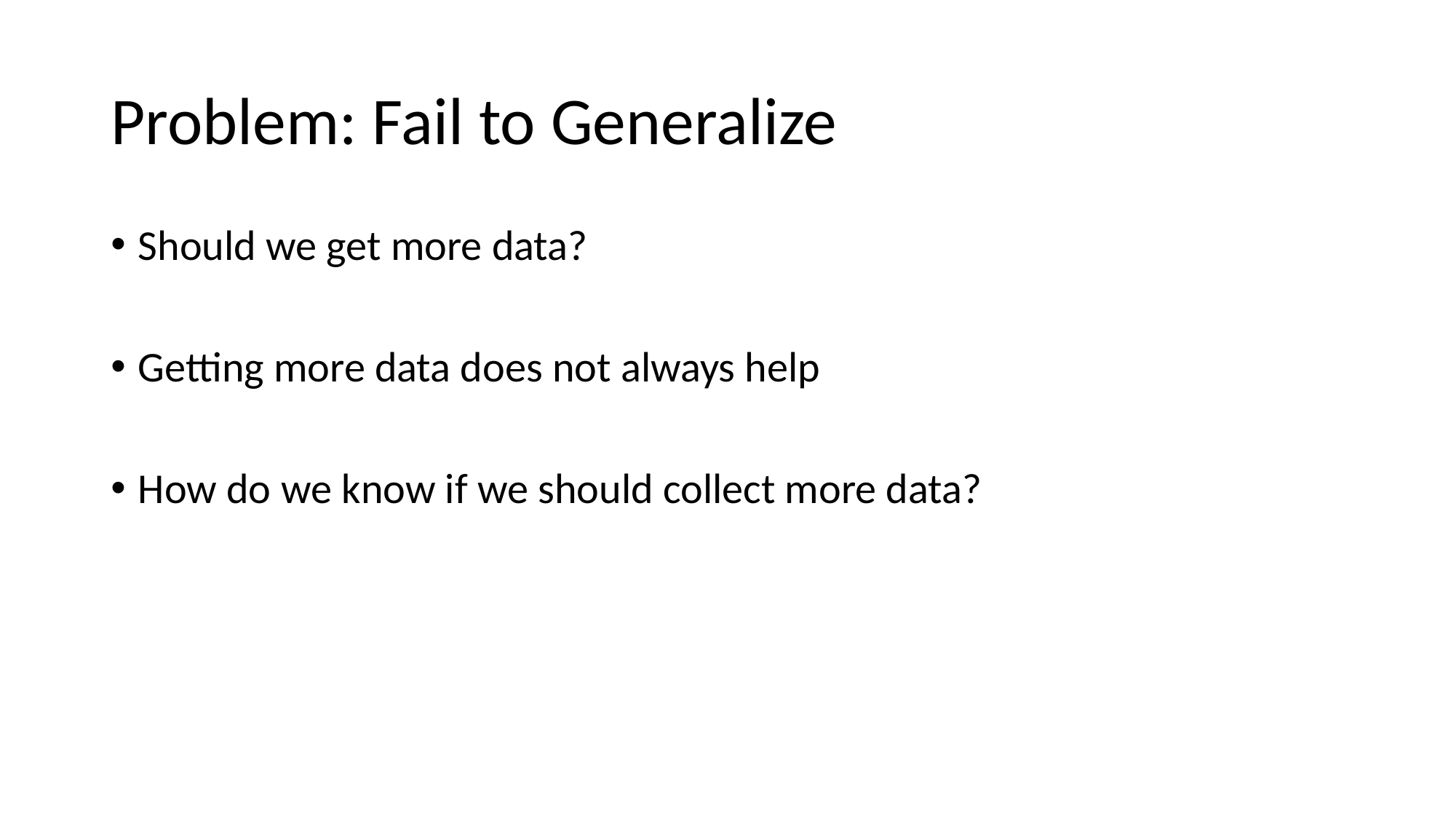

# Problem: Fail to Generalize
Should we get more data?

Getting more data does not always help

How do we know if we should collect more data?